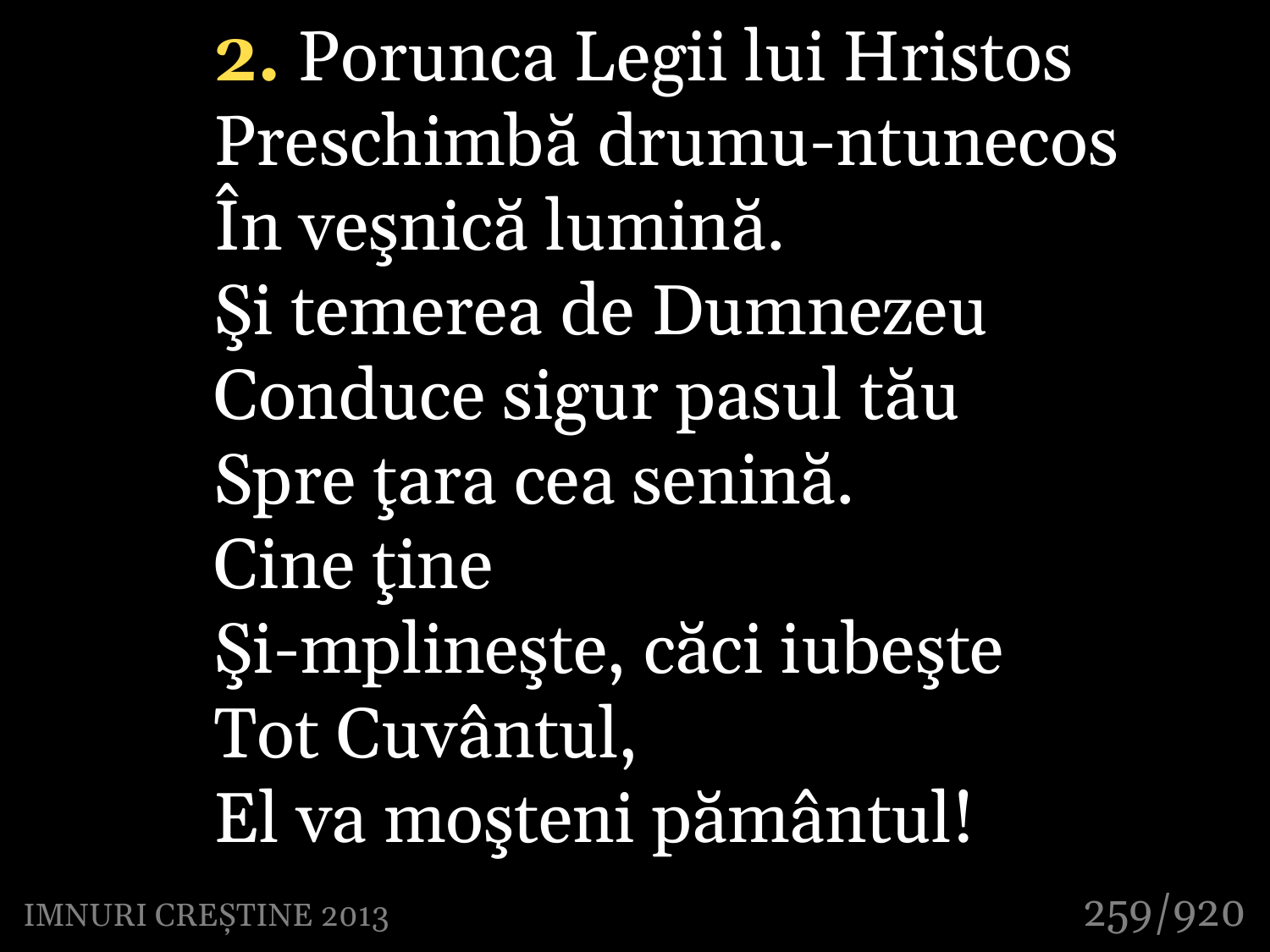

2. Porunca Legii lui Hristos
Preschimbă drumu-ntunecos
În veşnică lumină.
Şi temerea de Dumnezeu
Conduce sigur pasul tău
Spre ţara cea senină.
Cine ţine
Şi-mplineşte, căci iubeşte
Tot Cuvântul,
El va moşteni pământul!
259/920
IMNURI CREȘTINE 2013